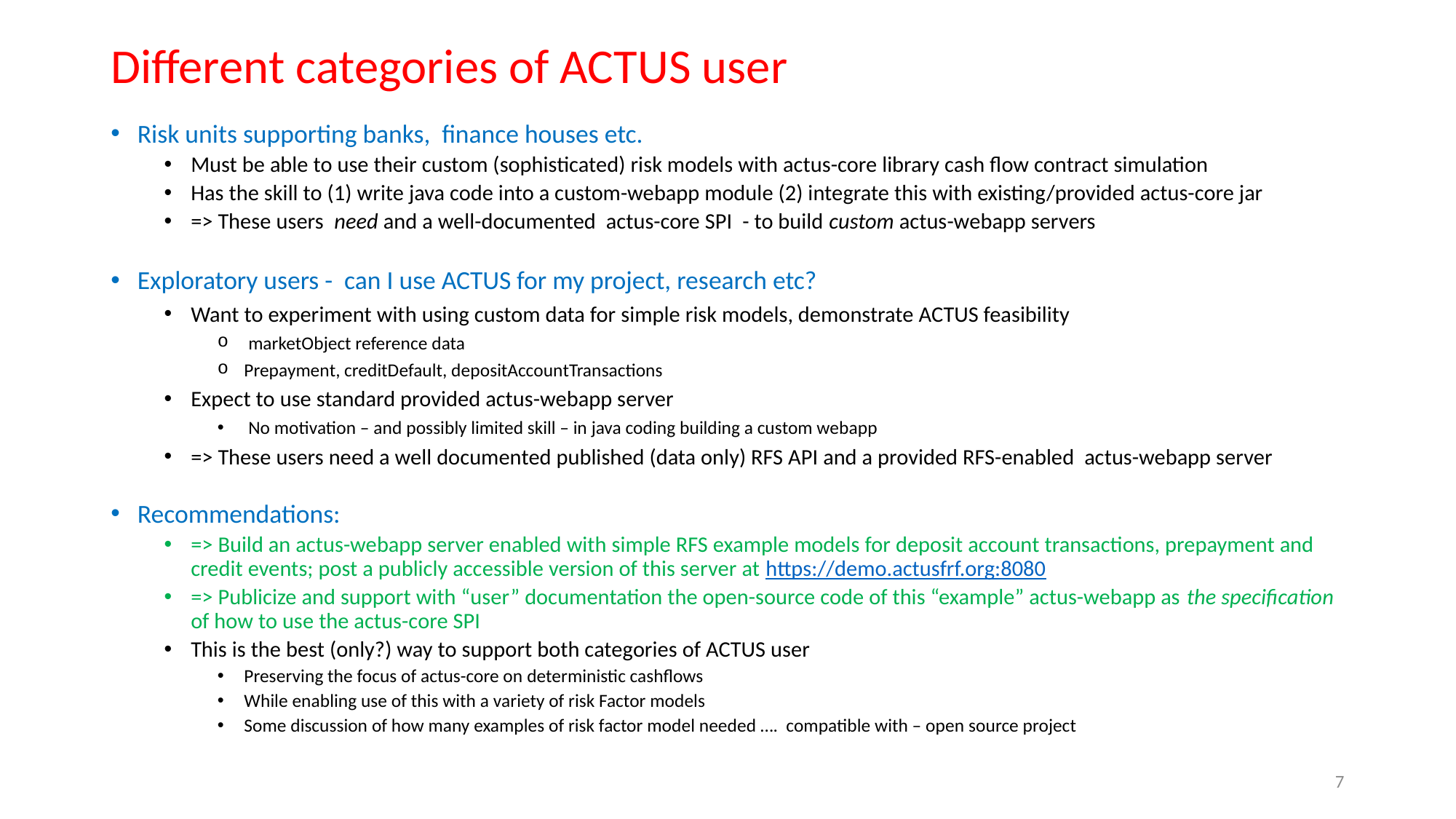

# Different categories of ACTUS user
Risk units supporting banks,  finance houses etc.
Must be able to use their custom (sophisticated) risk models with actus-core library cash flow contract simulation
Has the skill to (1) write java code into a custom-webapp module (2) integrate this with existing/provided actus-core jar
=> These users  need and a well-documented  actus-core SPI  - to build custom actus-webapp servers

Exploratory users -  can I use ACTUS for my project, research etc?
Want to experiment with using custom data for simple risk models, demonstrate ACTUS feasibility
 marketObject reference data
Prepayment, creditDefault, depositAccountTransactions
Expect to use standard provided actus-webapp server
 No motivation – and possibly limited skill – in java coding building a custom webapp
=> These users need a well documented published (data only) RFS API and a provided RFS-enabled  actus-webapp server

Recommendations:
=> Build an actus-webapp server enabled with simple RFS example models for deposit account transactions, prepayment and credit events; post a publicly accessible version of this server at https://demo.actusfrf.org:8080
=> Publicize and support with “user” documentation the open-source code of this “example” actus-webapp as the specification of how to use the actus-core SPI
This is the best (only?) way to support both categories of ACTUS user
Preserving the focus of actus-core on deterministic cashflows
While enabling use of this with a variety of risk Factor models
Some discussion of how many examples of risk factor model needed ….  compatible with – open source project

7